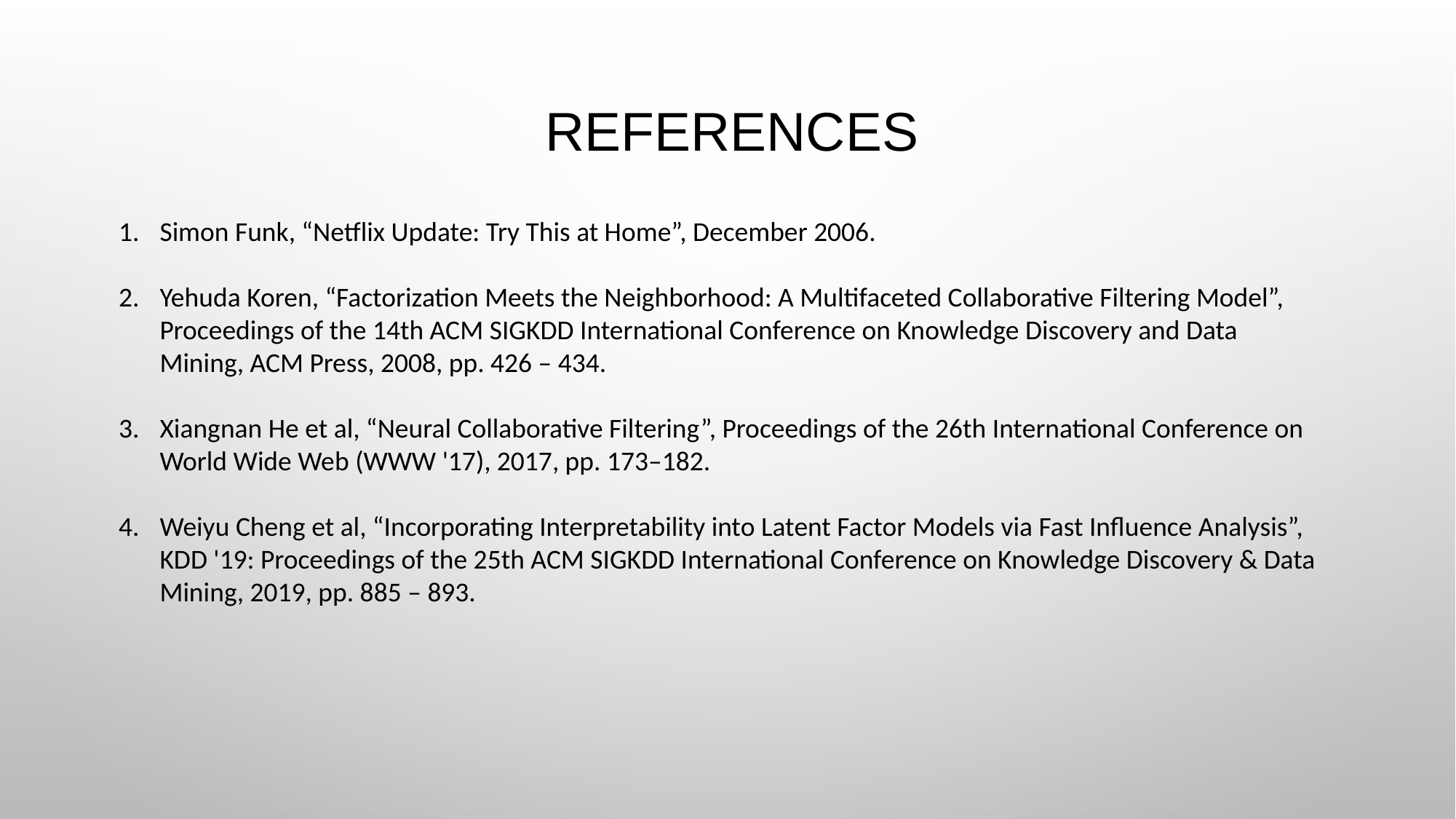

# REFERENCES
Simon Funk, “Netflix Update: Try This at Home”, December 2006.

Yehuda Koren, “Factorization Meets the Neighborhood: A Multifaceted Collaborative Filtering Model”, Proceedings of the 14th ACM SIGKDD International Conference on Knowledge Discovery and Data Mining, ACM Press, 2008, pp. 426 – 434.

Xiangnan He et al, “Neural Collaborative Filtering”, Proceedings of the 26th International Conference on World Wide Web (WWW '17), 2017, pp. 173–182.

Weiyu Cheng et al, “Incorporating Interpretability into Latent Factor Models via Fast Influence Analysis”, KDD '19: Proceedings of the 25th ACM SIGKDD International Conference on Knowledge Discovery & Data Mining, 2019, pp. 885 – 893.